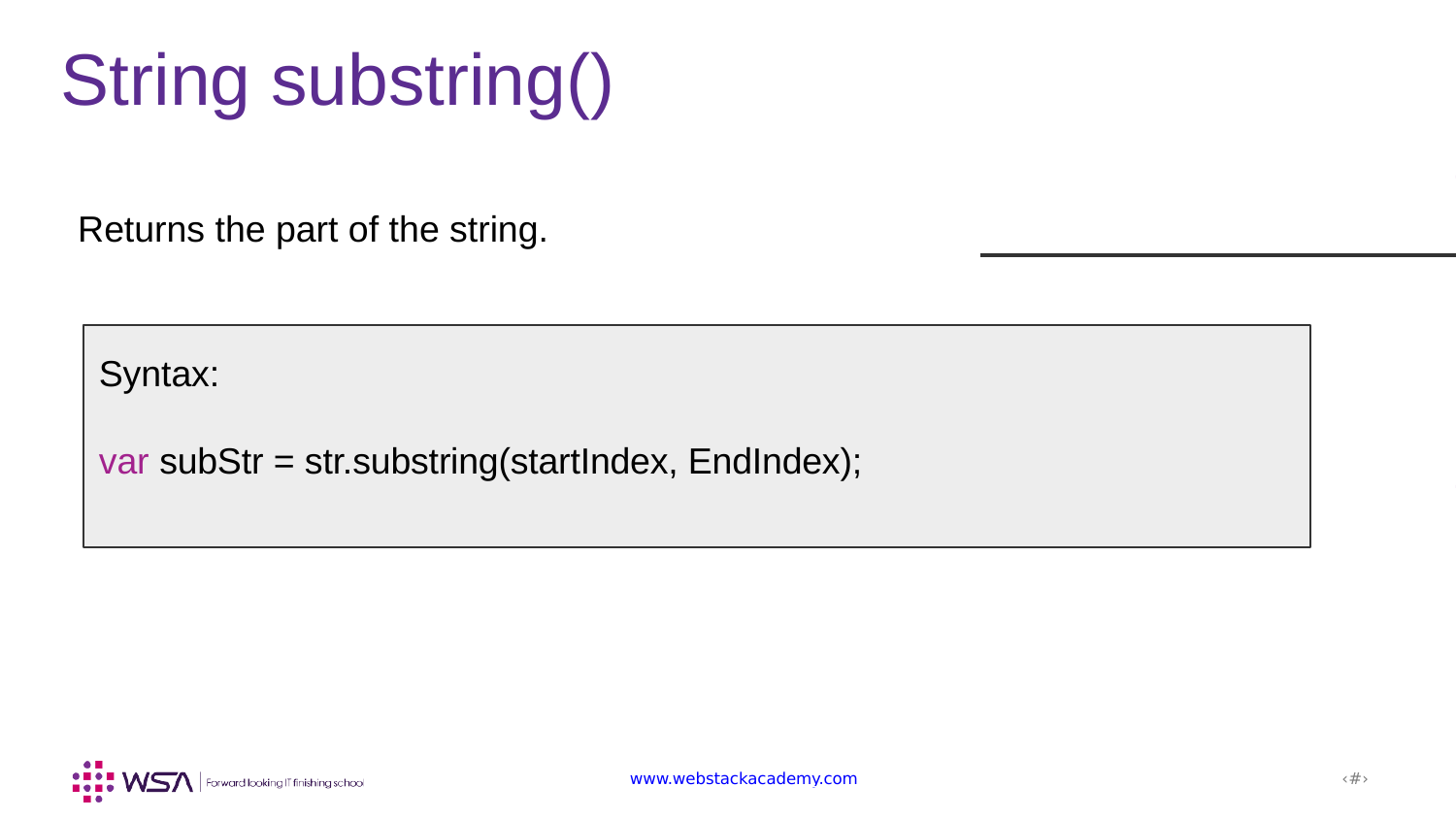

String substring()

Returns the part of the string.

Syntax:

var subStr = str.substring(startIndex, EndIndex);

www.webstackacademy.com
‹#›